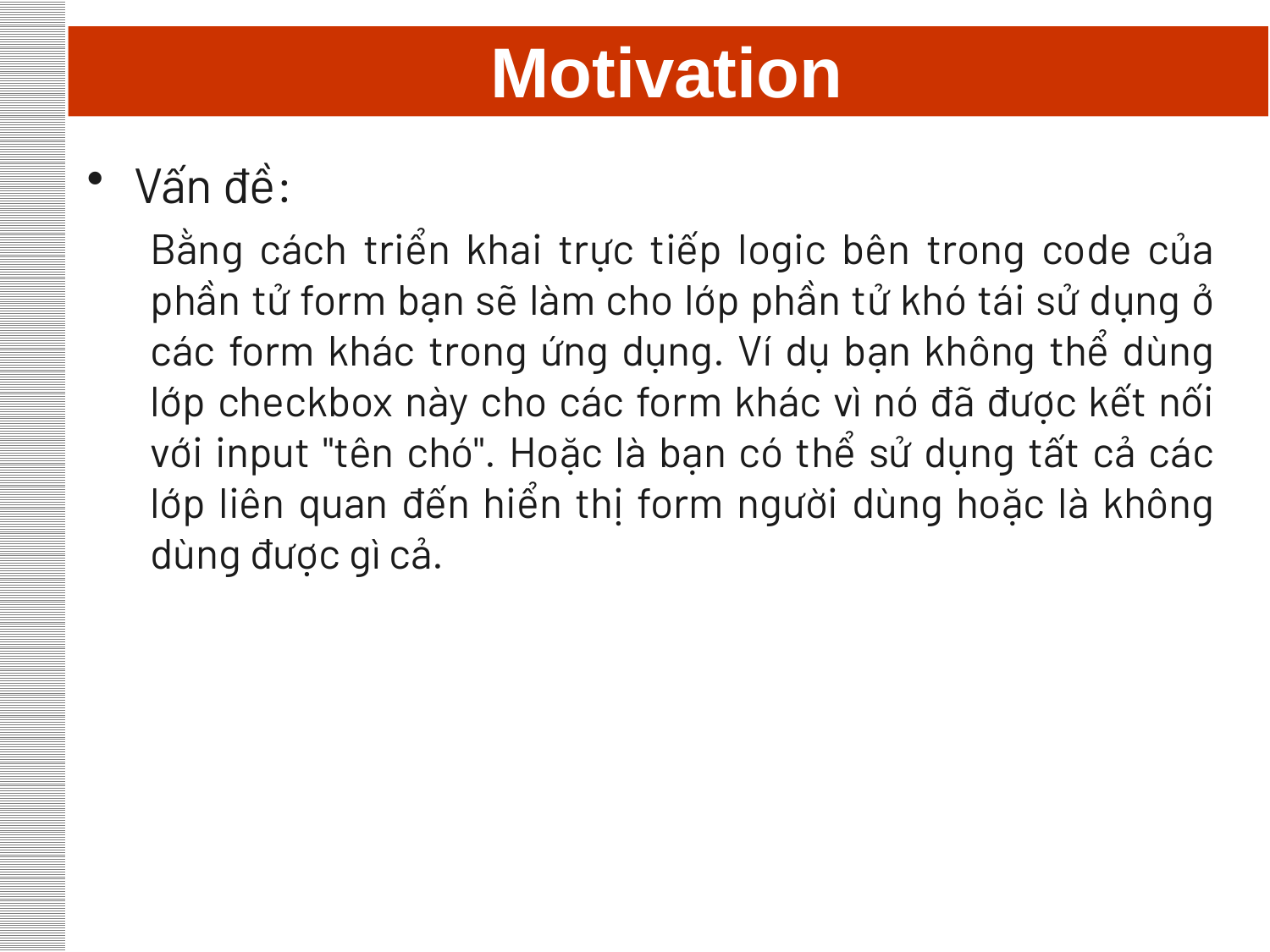

# Motivation
Vấn đề:
Bằng cách triển khai trực tiếp logic bên trong code của phần tử form bạn sẽ làm cho lớp phần tử khó tái sử dụng ở các form khác trong ứng dụng. Ví dụ bạn không thể dùng lớp checkbox này cho các form khác vì nó đã được kết nối với input "tên chó". Hoặc là bạn có thể sử dụng tất cả các lớp liên quan đến hiển thị form người dùng hoặc là không dùng được gì cả.